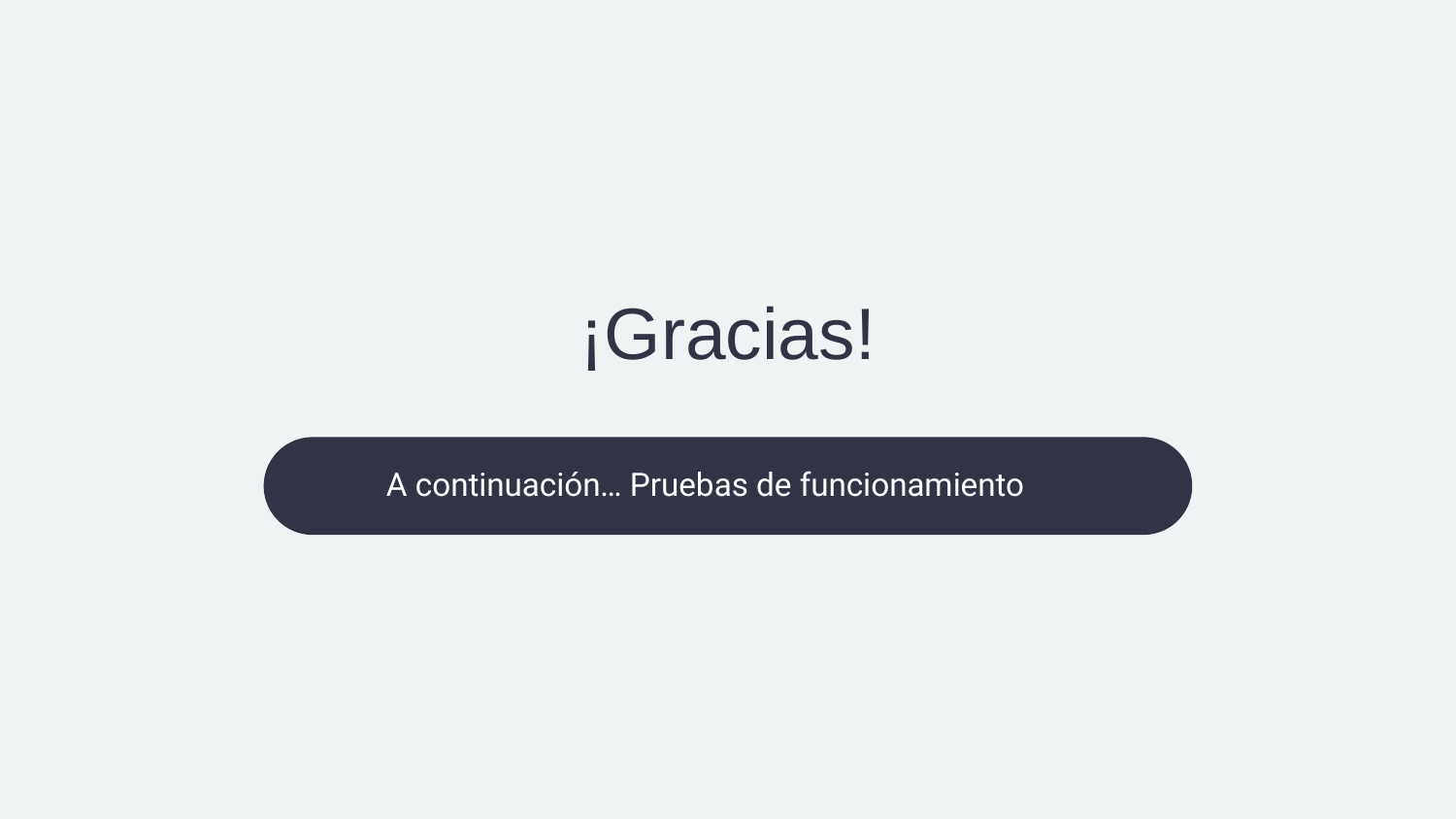

# ¡Gracias!

A continuación… Pruebas de funcionamiento